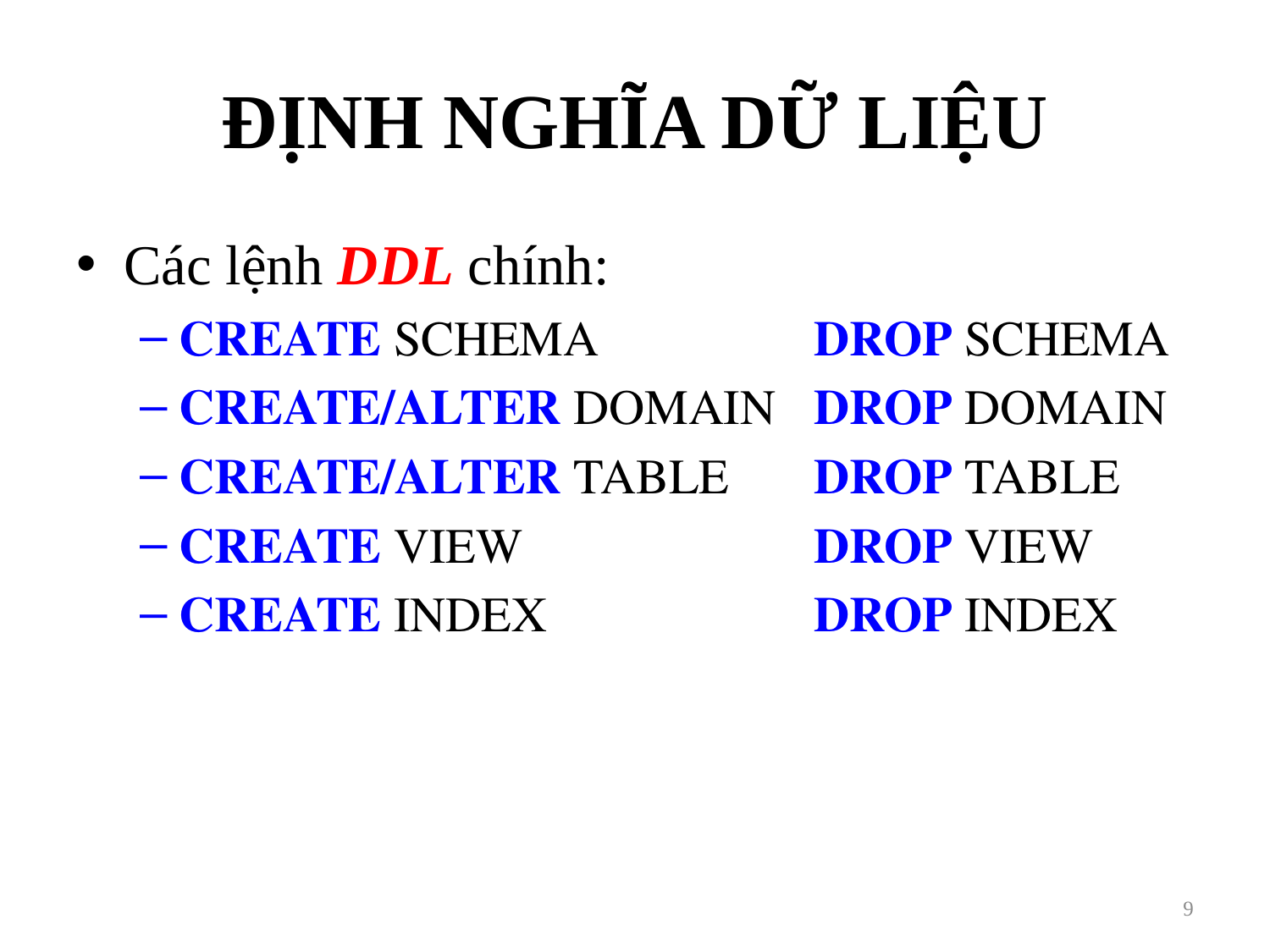

# ĐỊNH NGHĨA DỮ LIỆU
Các lệnh DDL chính:
CREATE SCHEMA		DROP SCHEMA
CREATE/ALTER DOMAIN	DROP DOMAIN
CREATE/ALTER TABLE	DROP TABLE
CREATE VIEW			DROP VIEW
CREATE INDEX			DROP INDEX

9